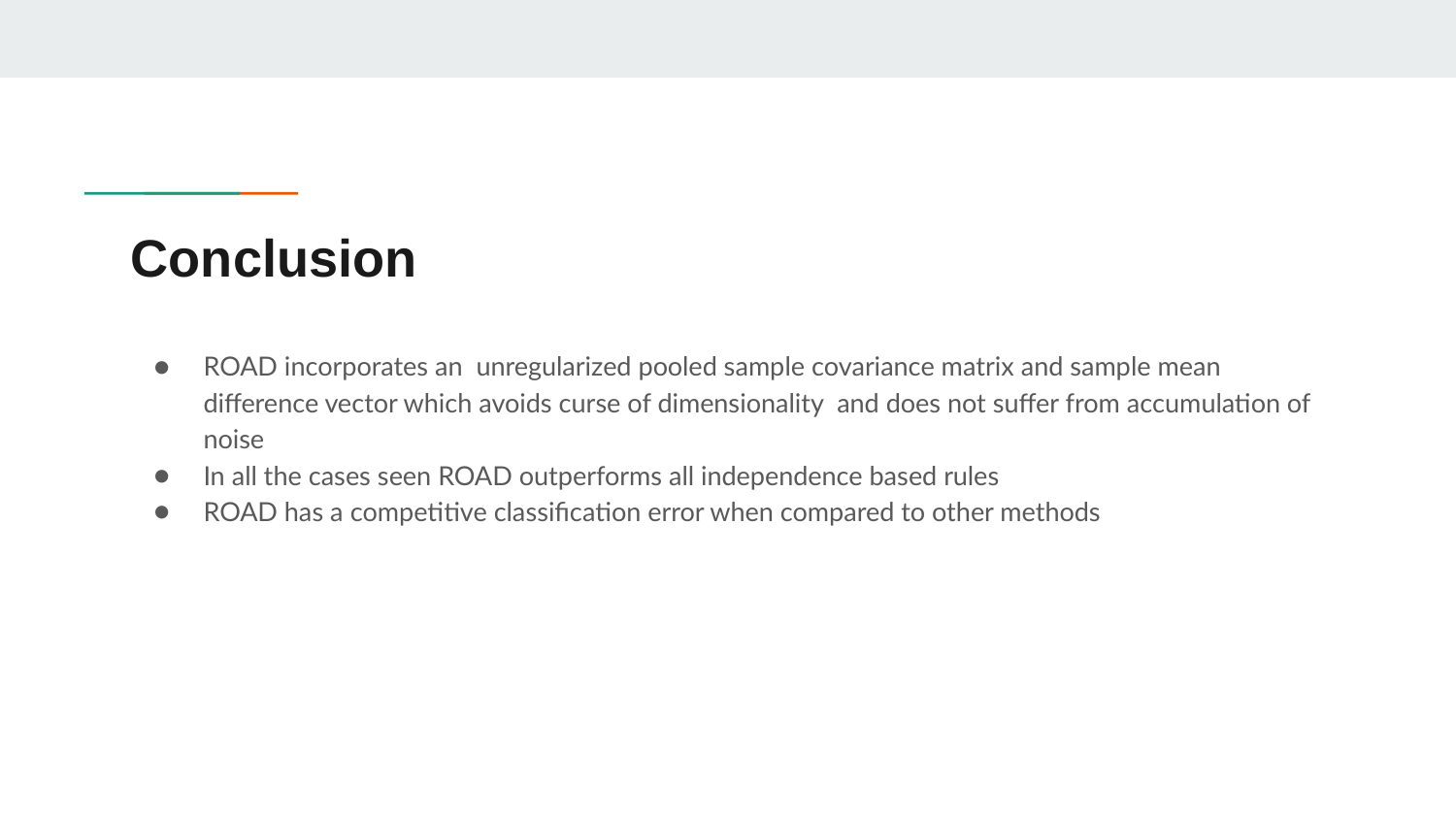

# Conclusion
ROAD incorporates an  unregularized pooled sample covariance matrix and sample mean difference vector which avoids curse of dimensionality  and does not suffer from accumulation of noise
In all the cases seen ROAD outperforms all independence based rules
ROAD has a competitive classification error when compared to other methods